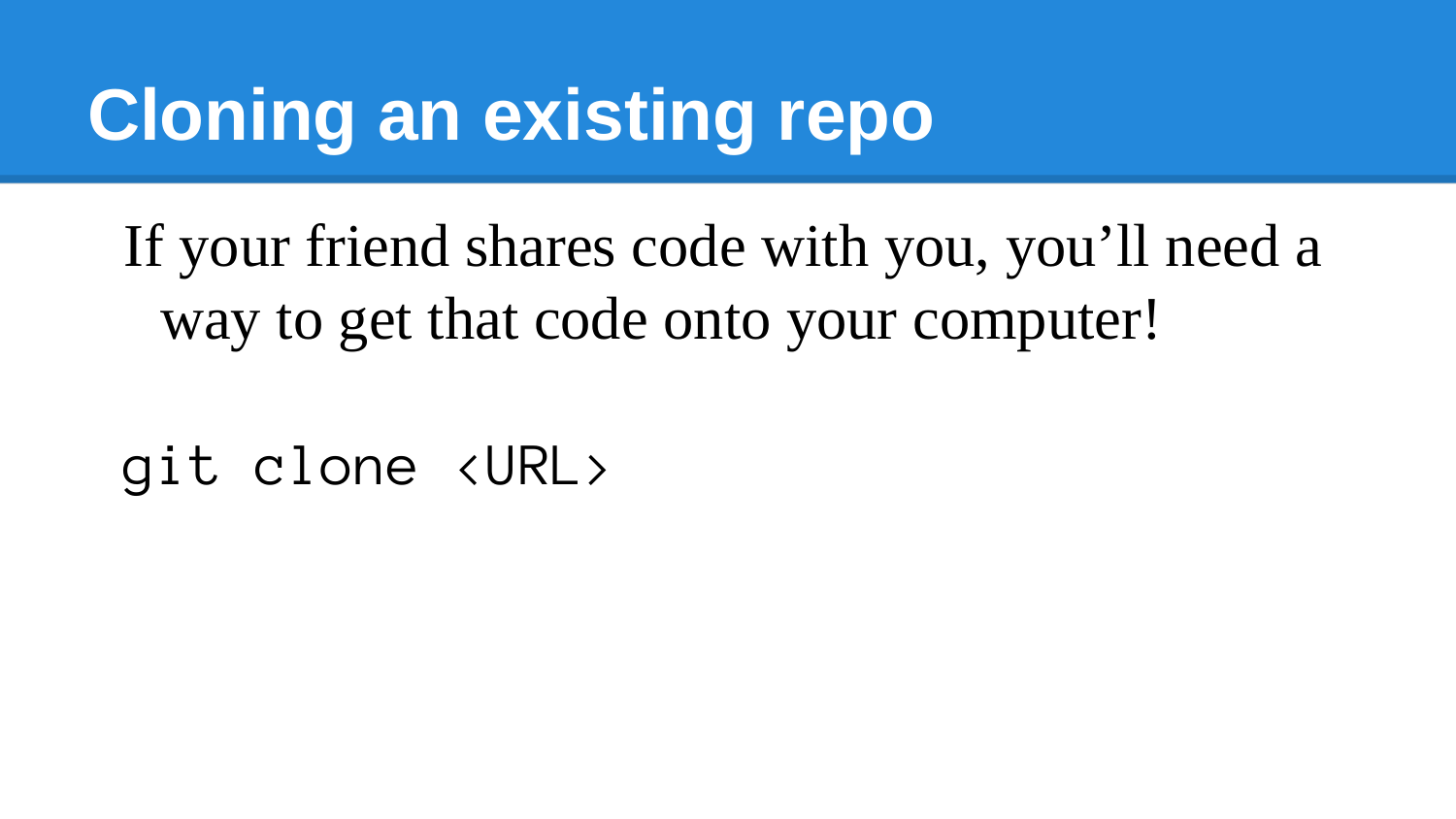

# Cloning an existing repo
If your friend shares code with you, you’ll need a way to get that code onto your computer!

git clone <URL>